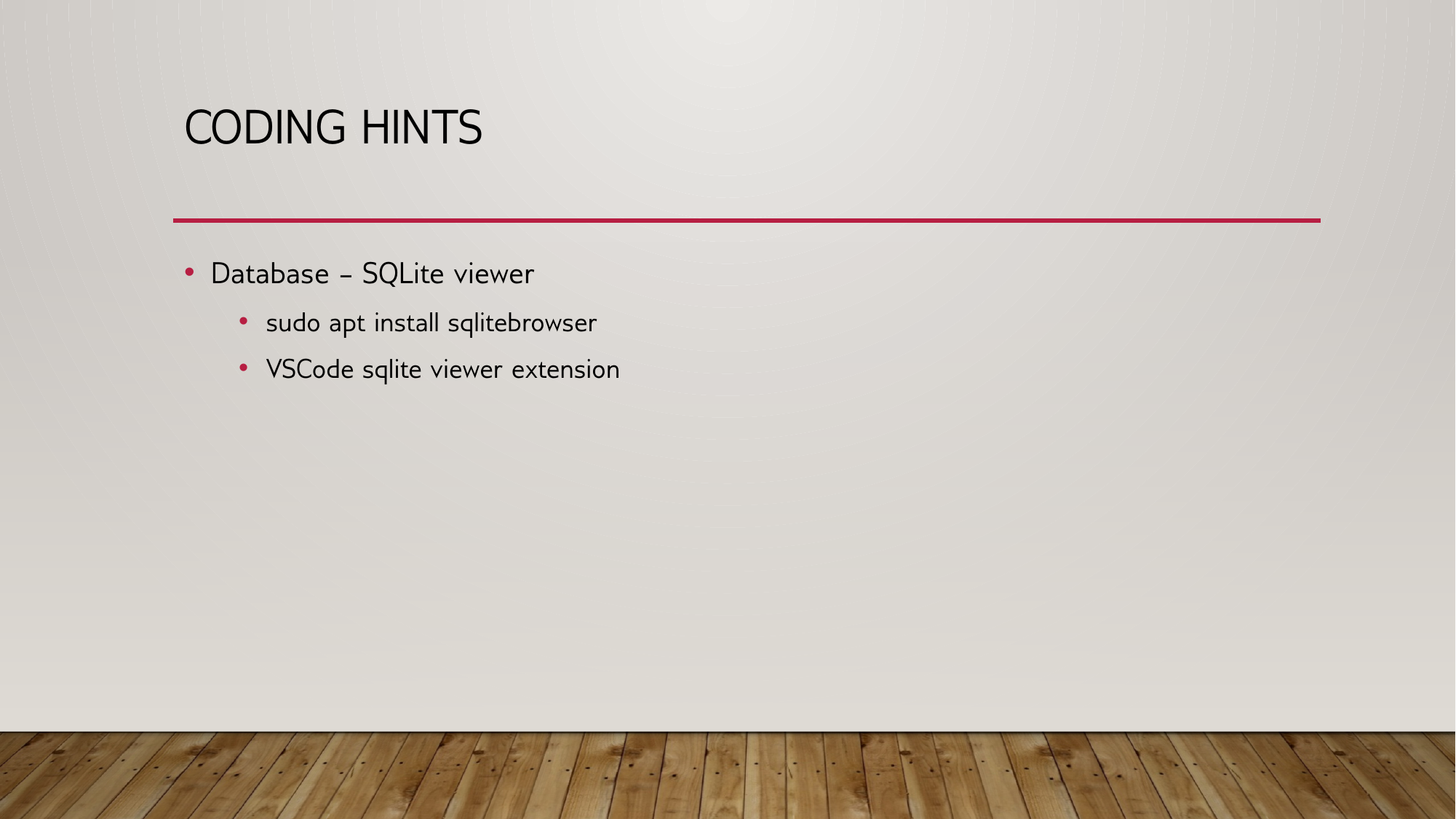

# Coding Hints
Database – SQLite viewer
sudo apt install sqlitebrowser
VSCode sqlite viewer extension